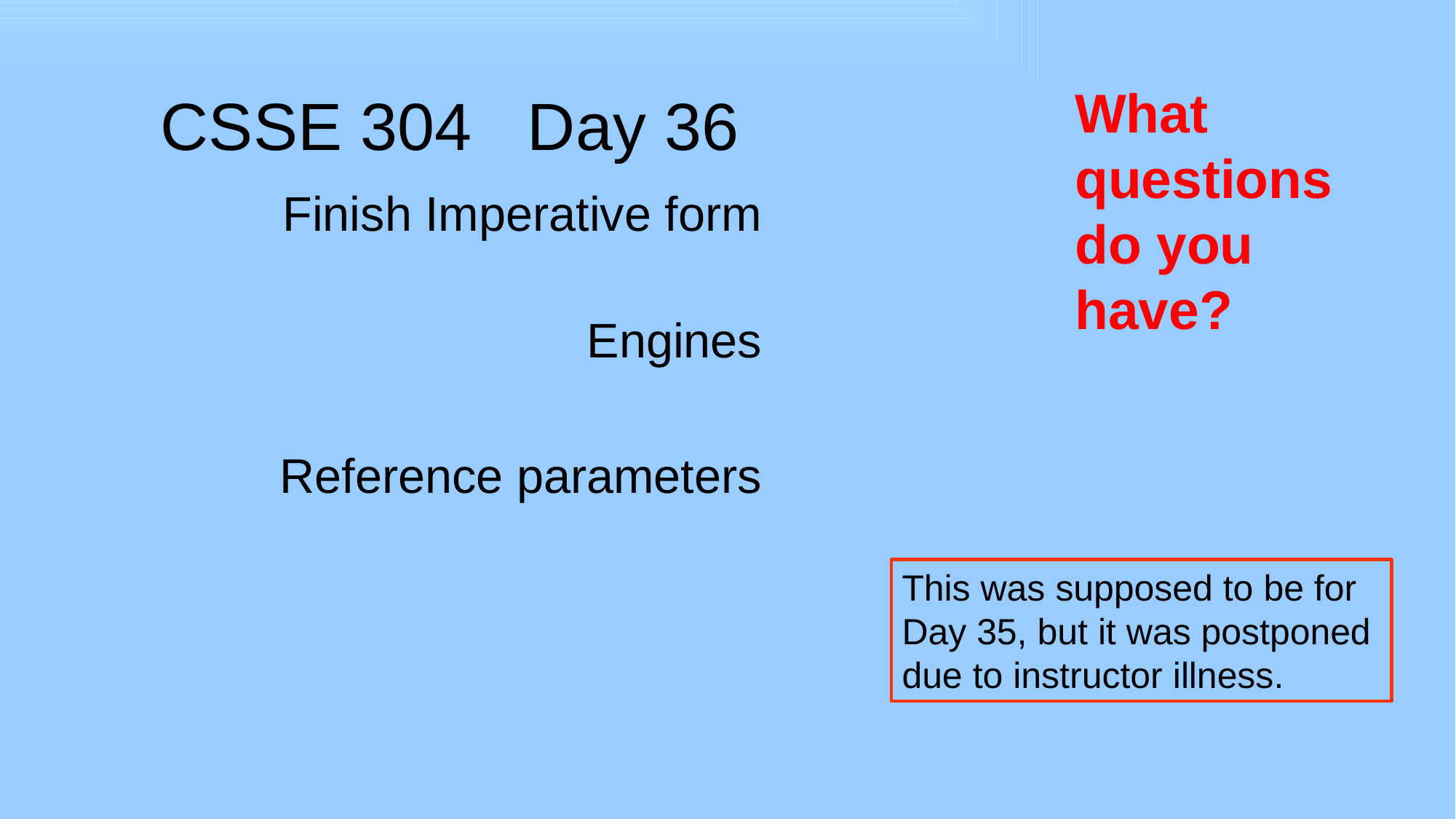

# CSSE 304   Day 36
What questions do you have?
Finish Imperative form
Engines

Reference parameters

This was supposed to be for Day 35, but it was postponed due to instructor illness.